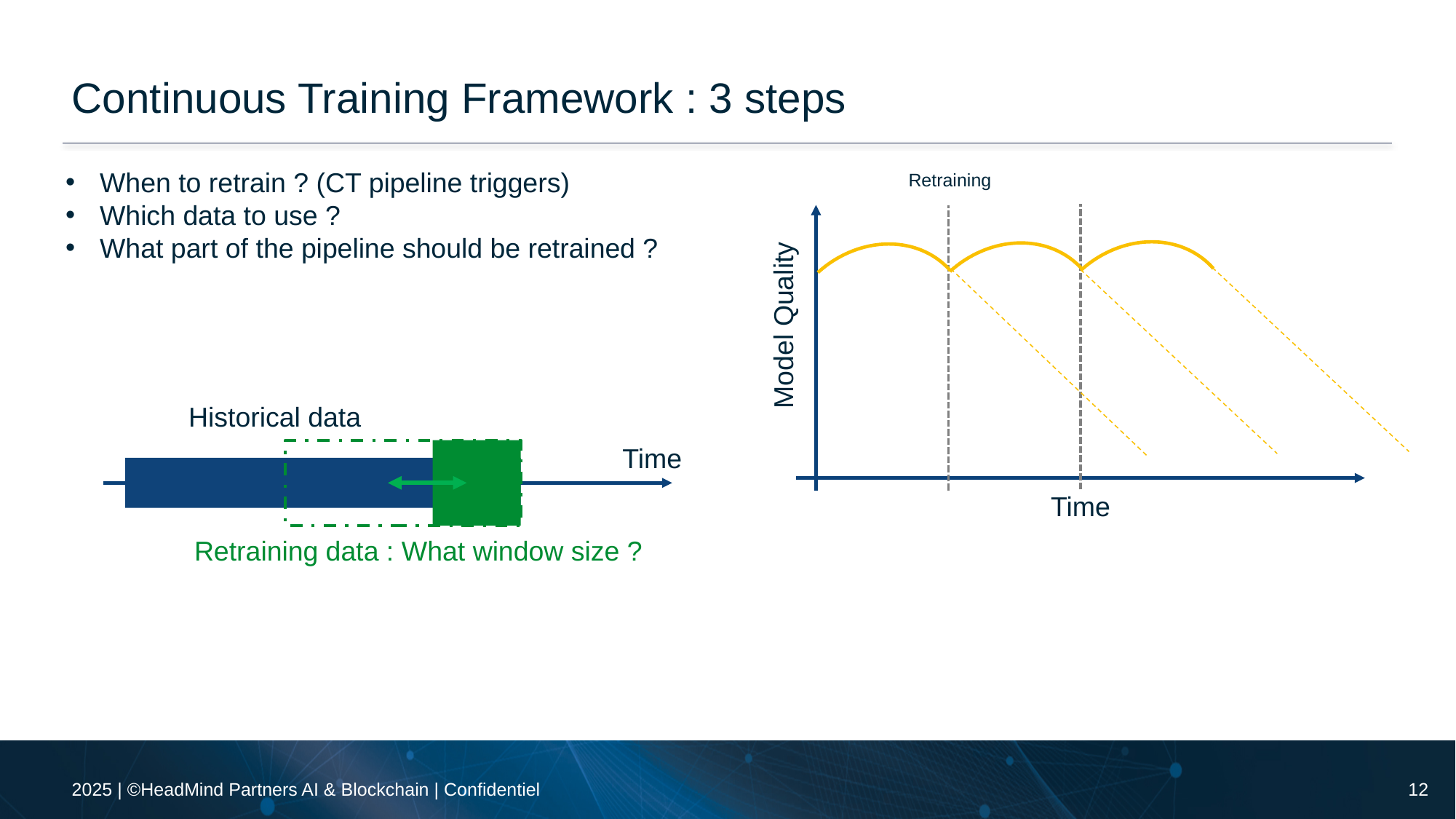

# Continuous Training Framework : 3 steps
When to retrain ? (CT pipeline triggers)
Which data to use ?
What part of the pipeline should be retrained ?
Retraining

Model Quality
Time
Historical data
Time

Retraining data : What window size ?
2025 | ©HeadMind Partners AI & Blockchain | Confidentiel
12